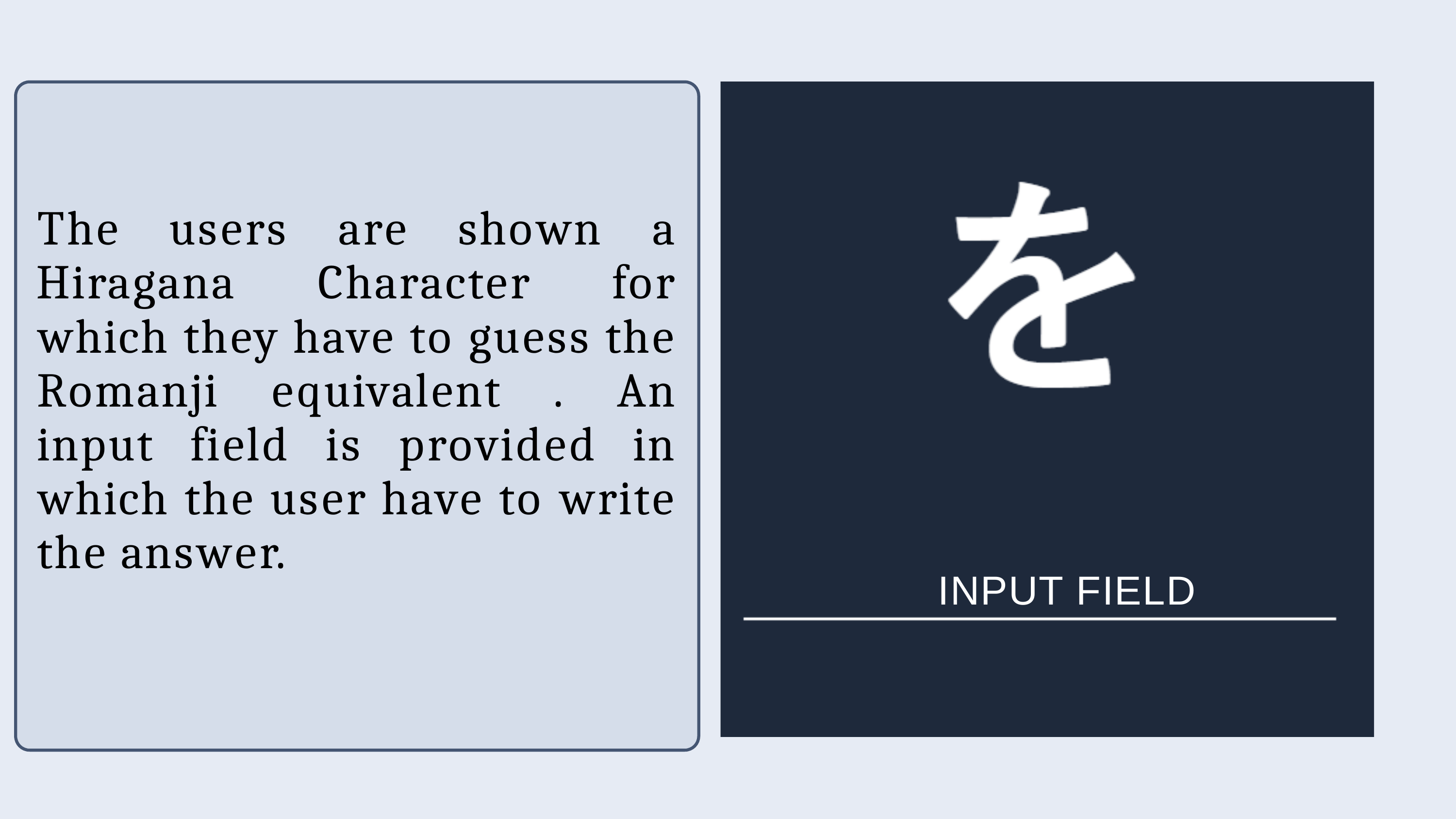

The users are shown a Hiragana Character for which they have to guess the Romanji equivalent . An input field is provided in which the user have to write the answer.
INPUT FIELD